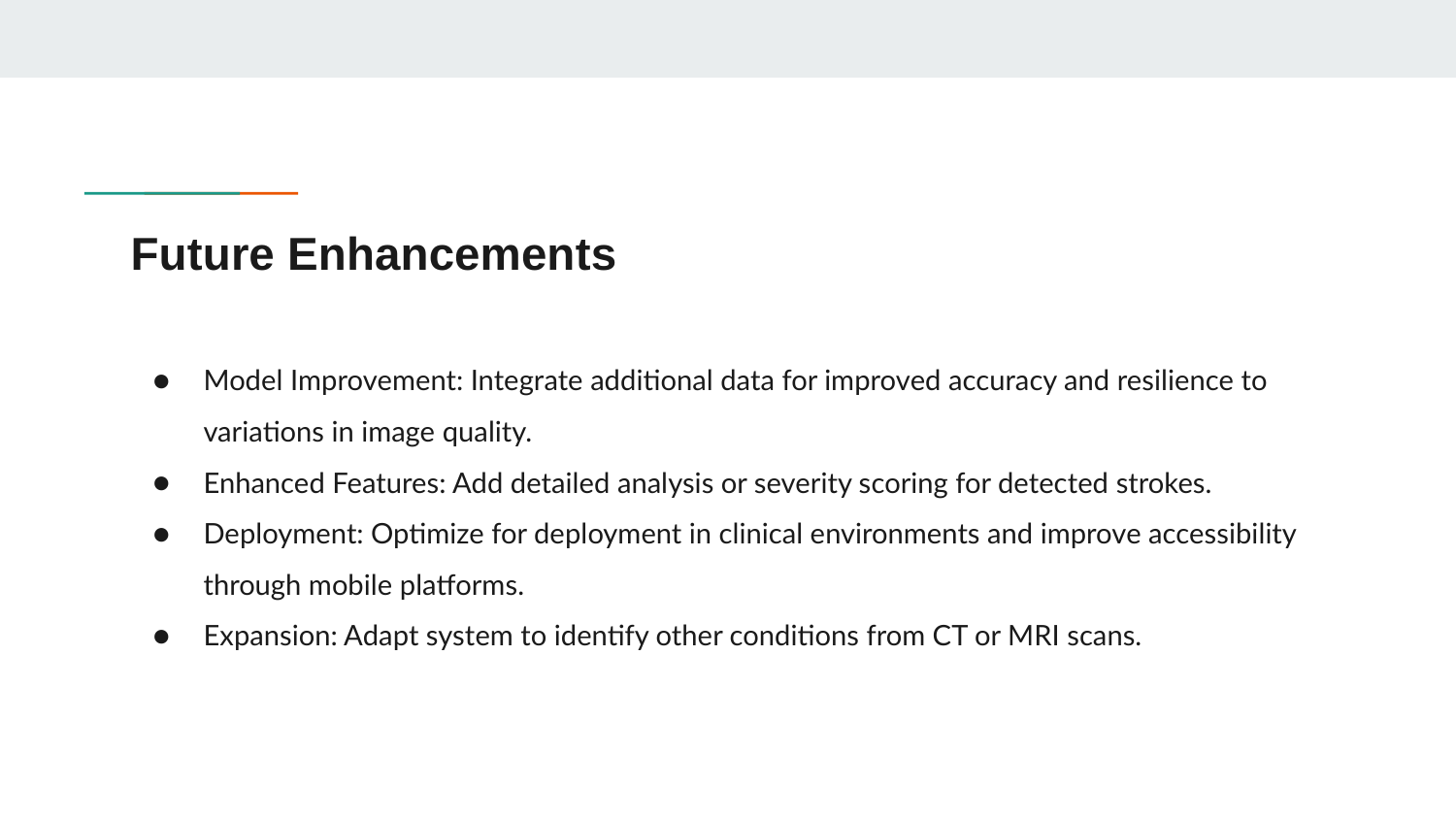

# Future Enhancements
Model Improvement: Integrate additional data for improved accuracy and resilience to variations in image quality.
Enhanced Features: Add detailed analysis or severity scoring for detected strokes.
Deployment: Optimize for deployment in clinical environments and improve accessibility through mobile platforms.
Expansion: Adapt system to identify other conditions from CT or MRI scans.